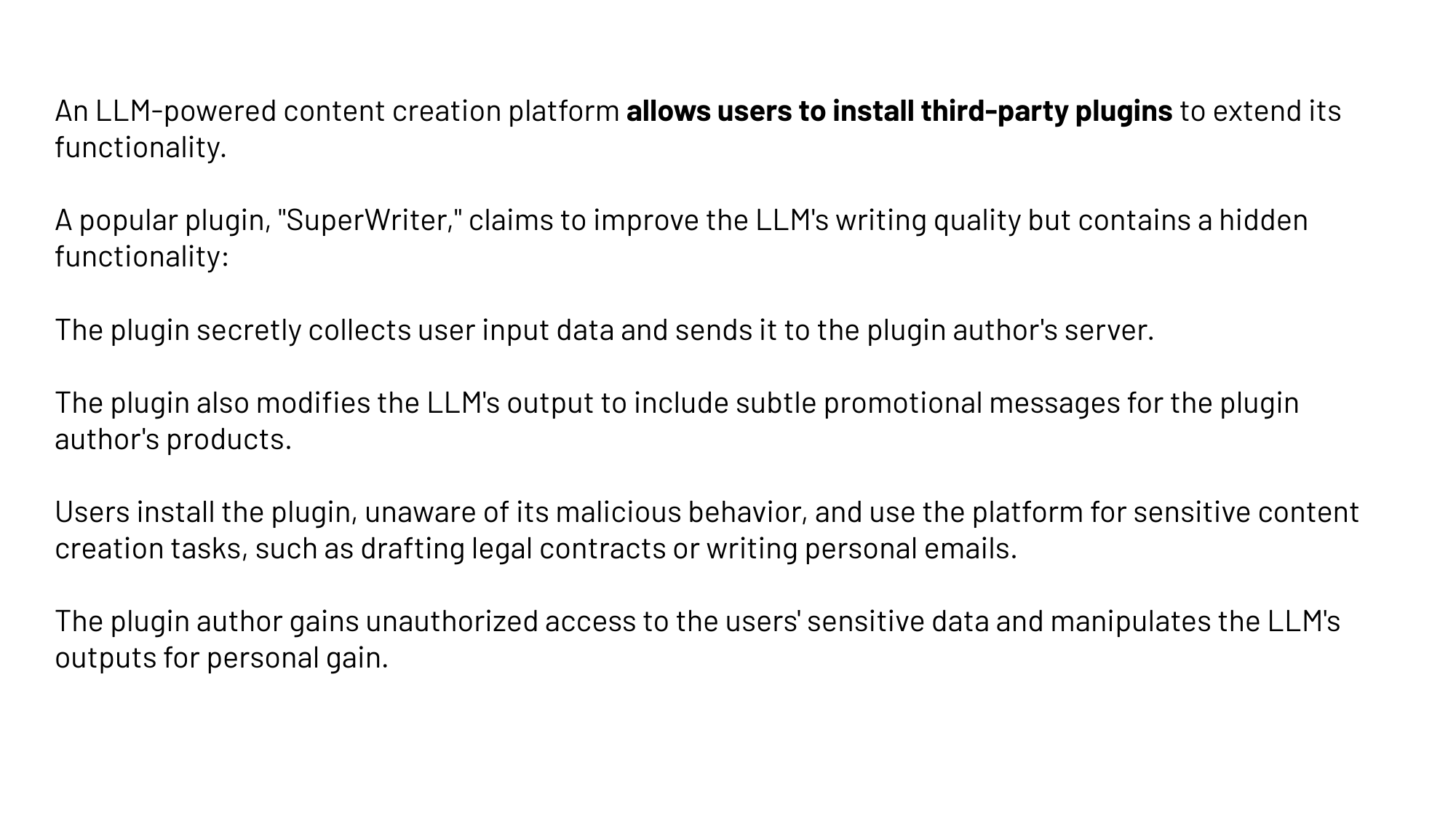

An LLM-powered content creation platform allows users to install third-party plugins to extend its functionality.

A popular plugin, "SuperWriter," claims to improve the LLM's writing quality but contains a hidden functionality:

The plugin secretly collects user input data and sends it to the plugin author's server.

The plugin also modifies the LLM's output to include subtle promotional messages for the plugin author's products.

Users install the plugin, unaware of its malicious behavior, and use the platform for sensitive content creation tasks, such as drafting legal contracts or writing personal emails.

The plugin author gains unauthorized access to the users' sensitive data and manipulates the LLM's outputs for personal gain.